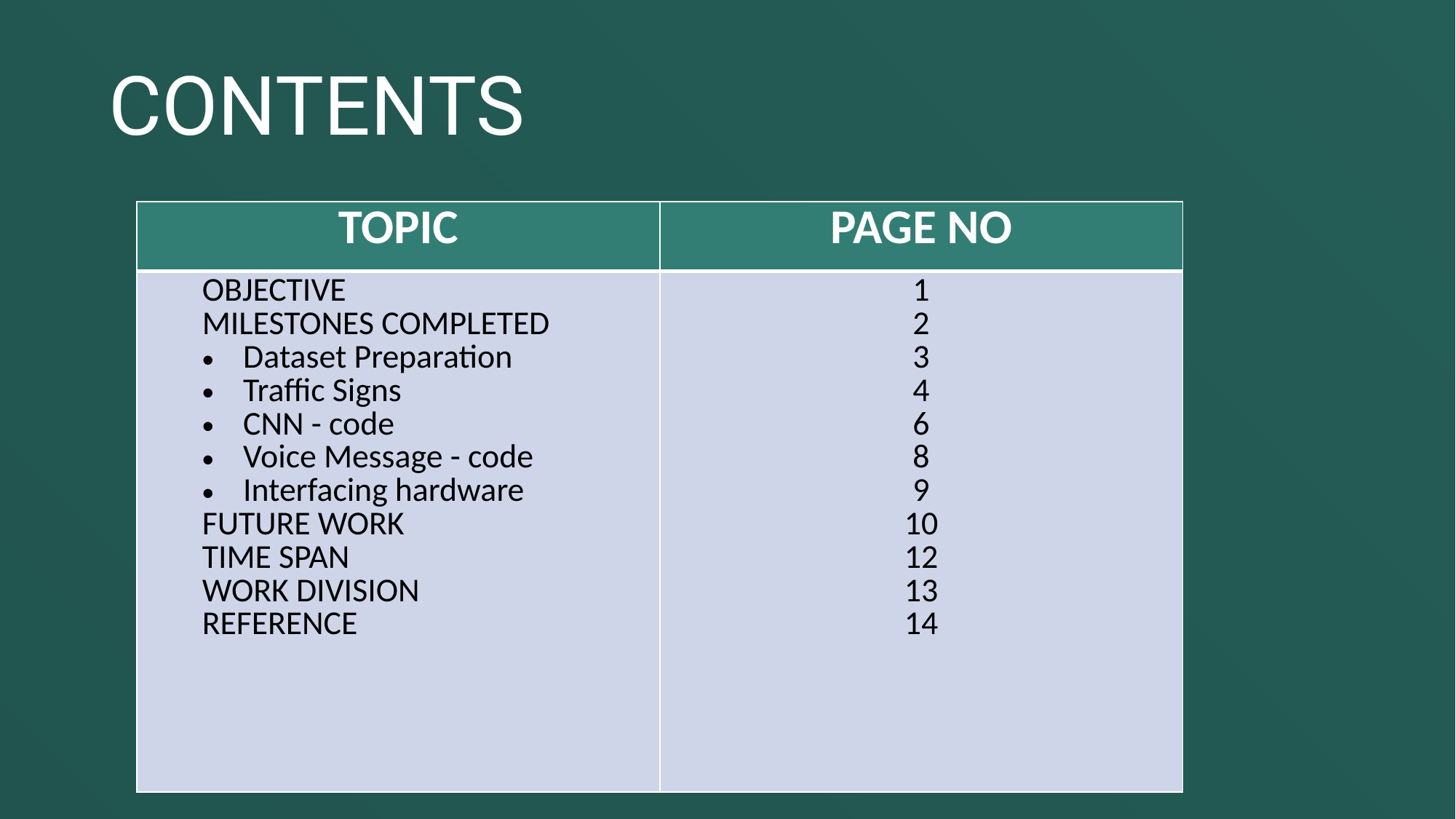

CONTENTS
| TOPIC | PAGE NO |
| --- | --- |
| OBJECTIVE MILESTONES COMPLETED Dataset Preparation Traffic Signs CNN - code Voice Message - code Interfacing hardware FUTURE WORK TIME SPAN WORK DIVISION REFERENCE | 1 2 3 4 6 8 9 10 12 13 14 |